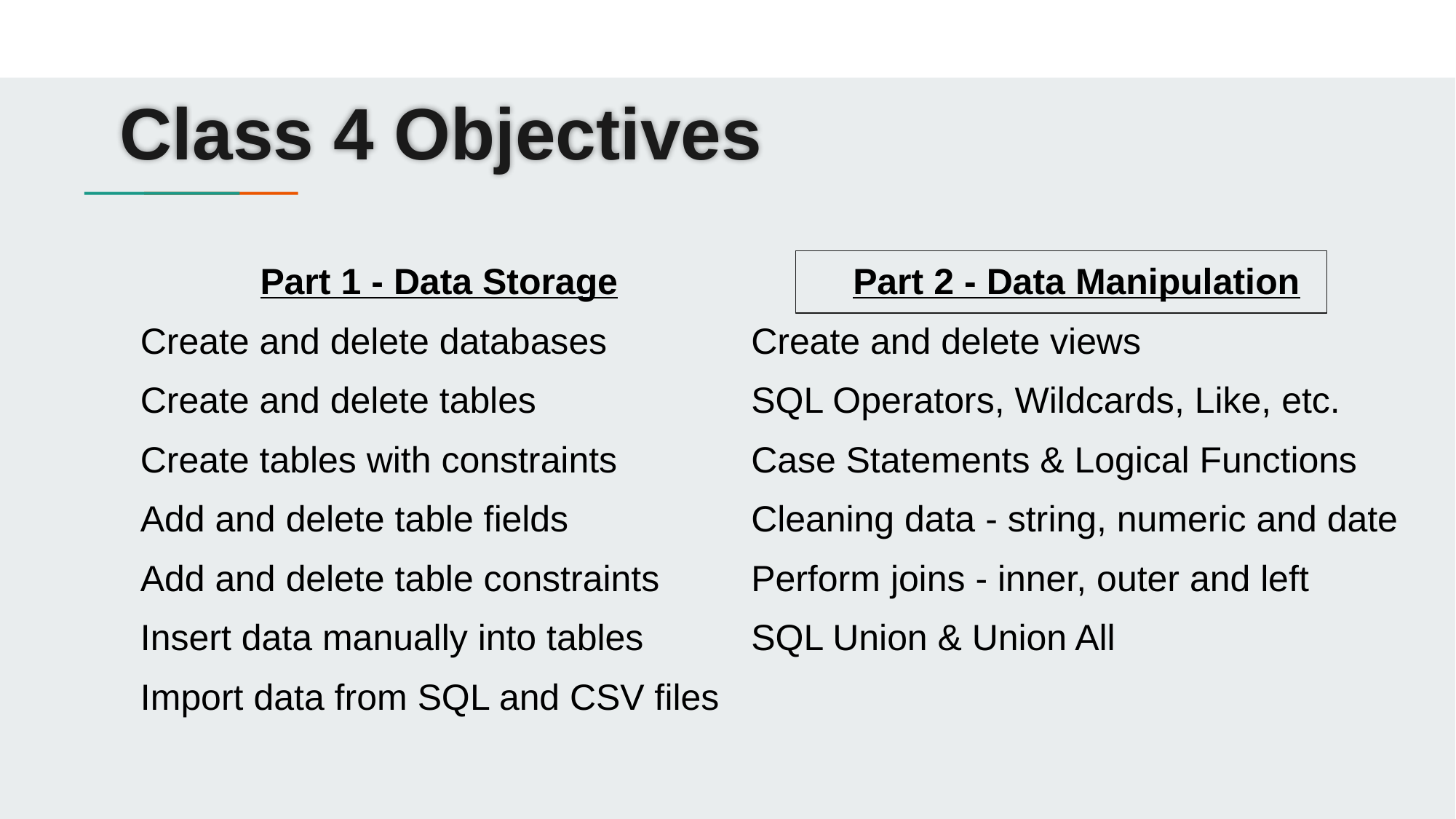

# Class 4 Objectives
Part 1 - Data Storage
Create and delete databases
Create and delete tables
Create tables with constraints
Add and delete table fields
Add and delete table constraints
Insert data manually into tables
Import data from SQL and CSV files

Part 2 - Data Manipulation
Create and delete views
SQL Operators, Wildcards, Like, etc.
Case Statements & Logical Functions
Cleaning data - string, numeric and date
Perform joins - inner, outer and left
SQL Union & Union All